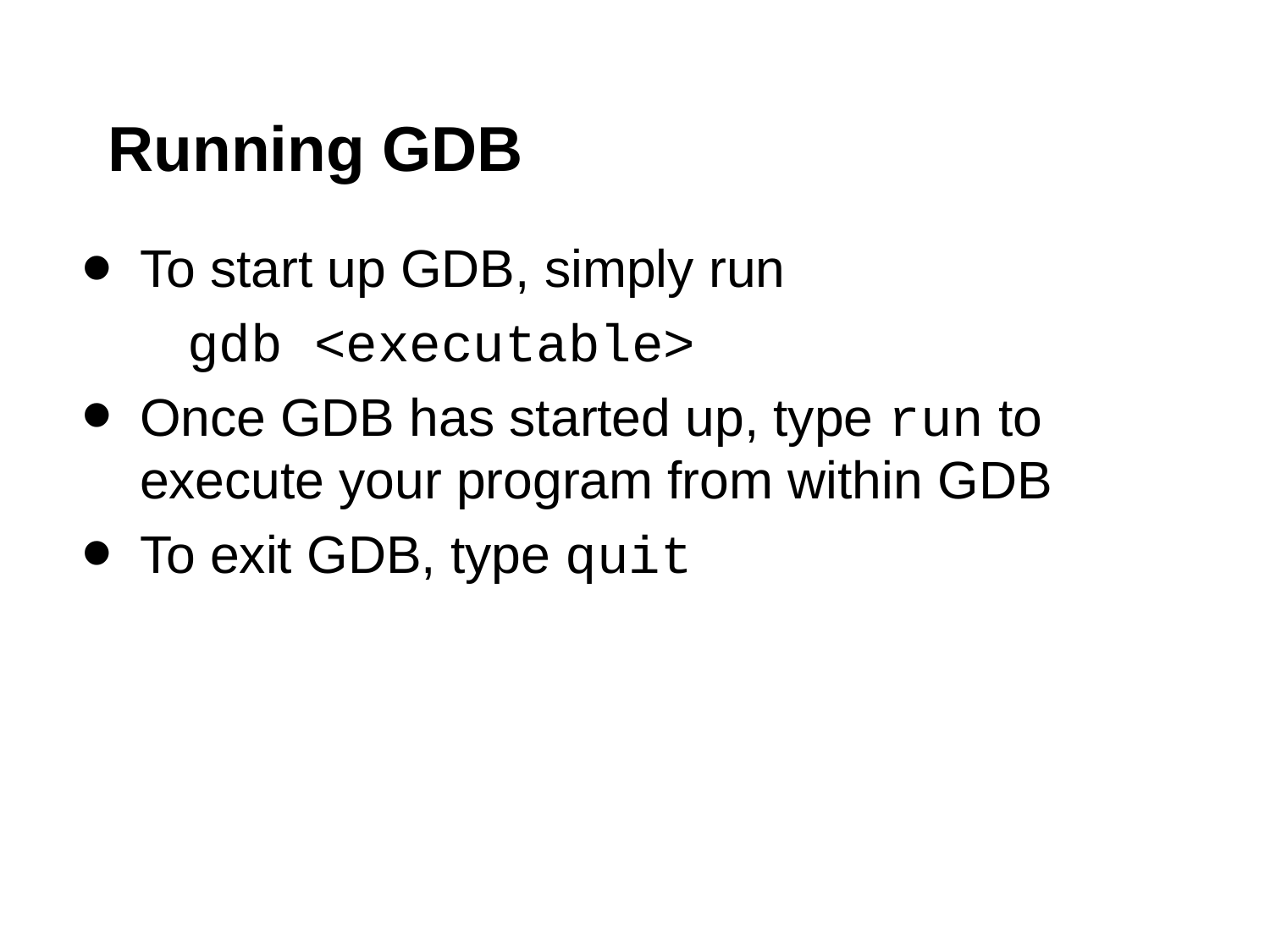

# Running GDB
To start up GDB, simply run
gdb <executable>
Once GDB has started up, type run to execute your program from within GDB
To exit GDB, type quit